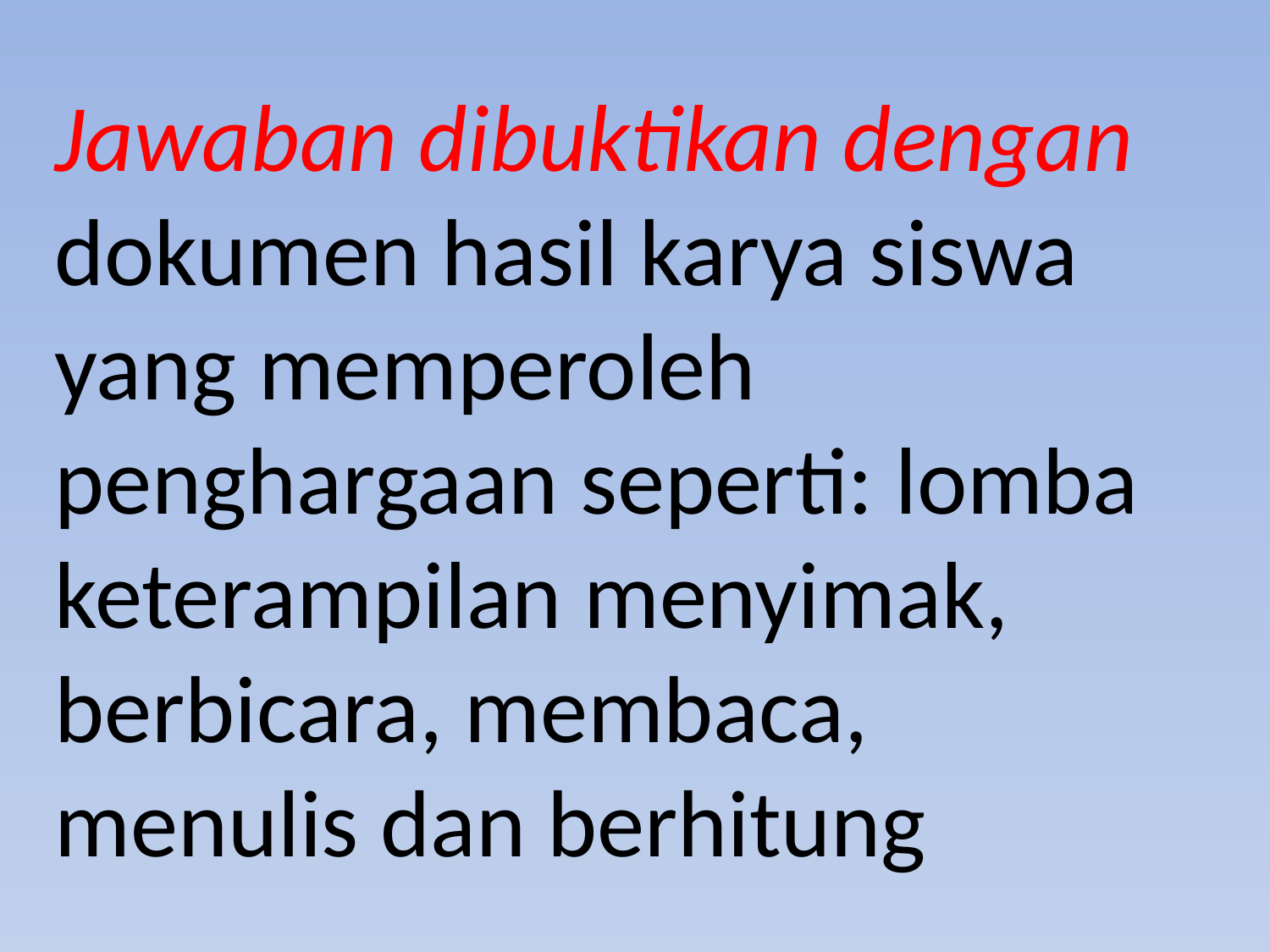

Jawaban dibuktikan dengan dokumen hasil karya siswa yang memperoleh penghargaan seperti: lomba keterampilan menyimak, berbicara, membaca, menulis dan berhitung